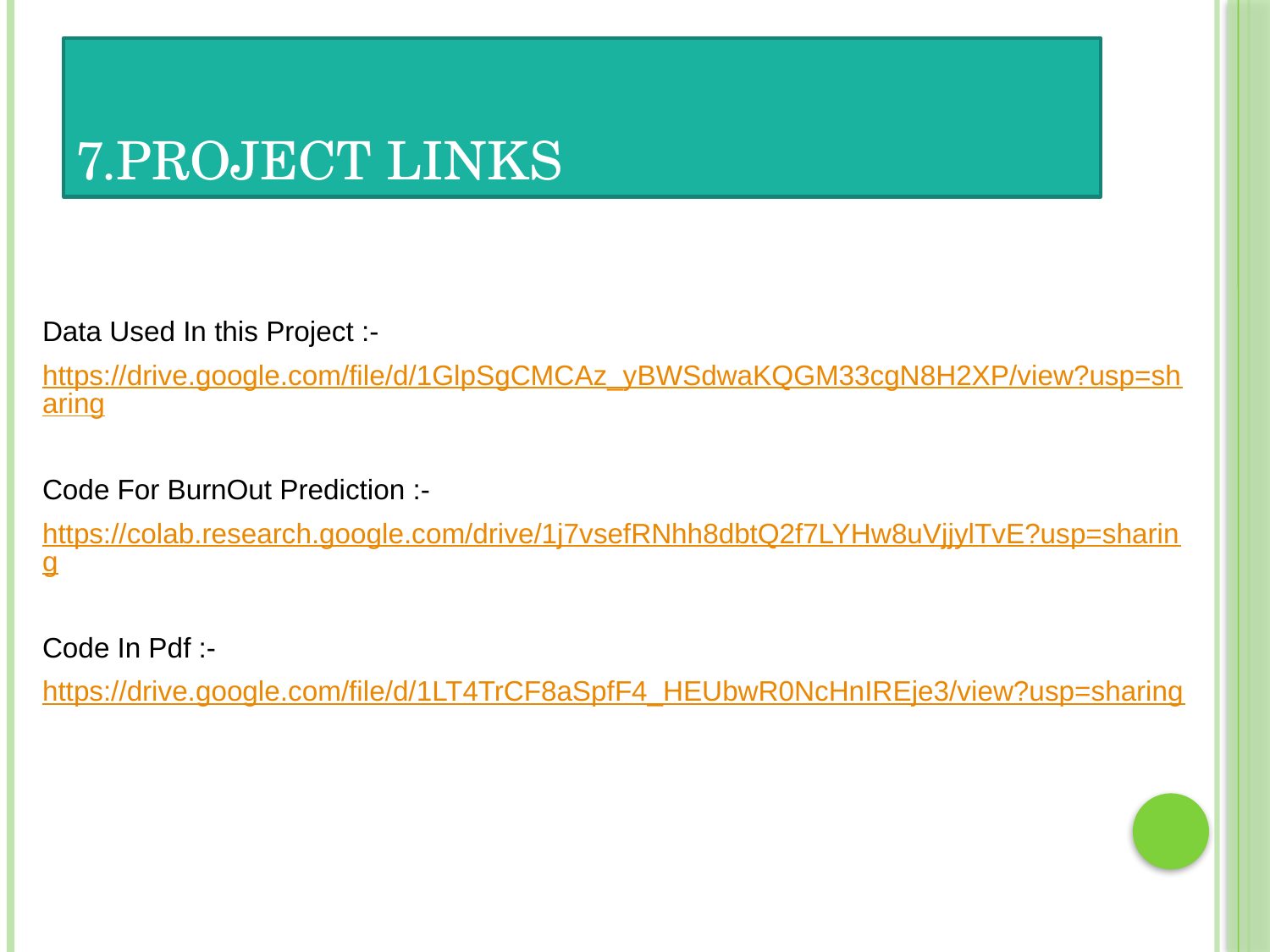

# 7.Project Links
Data Used In this Project :-
https://drive.google.com/file/d/1GlpSgCMCAz_yBWSdwaKQGM33cgN8H2XP/view?usp=sharing

Code For BurnOut Prediction :-
https://colab.research.google.com/drive/1j7vsefRNhh8dbtQ2f7LYHw8uVjjylTvE?usp=sharing

Code In Pdf :-
https://drive.google.com/file/d/1LT4TrCF8aSpfF4_HEUbwR0NcHnIREje3/view?usp=sharing